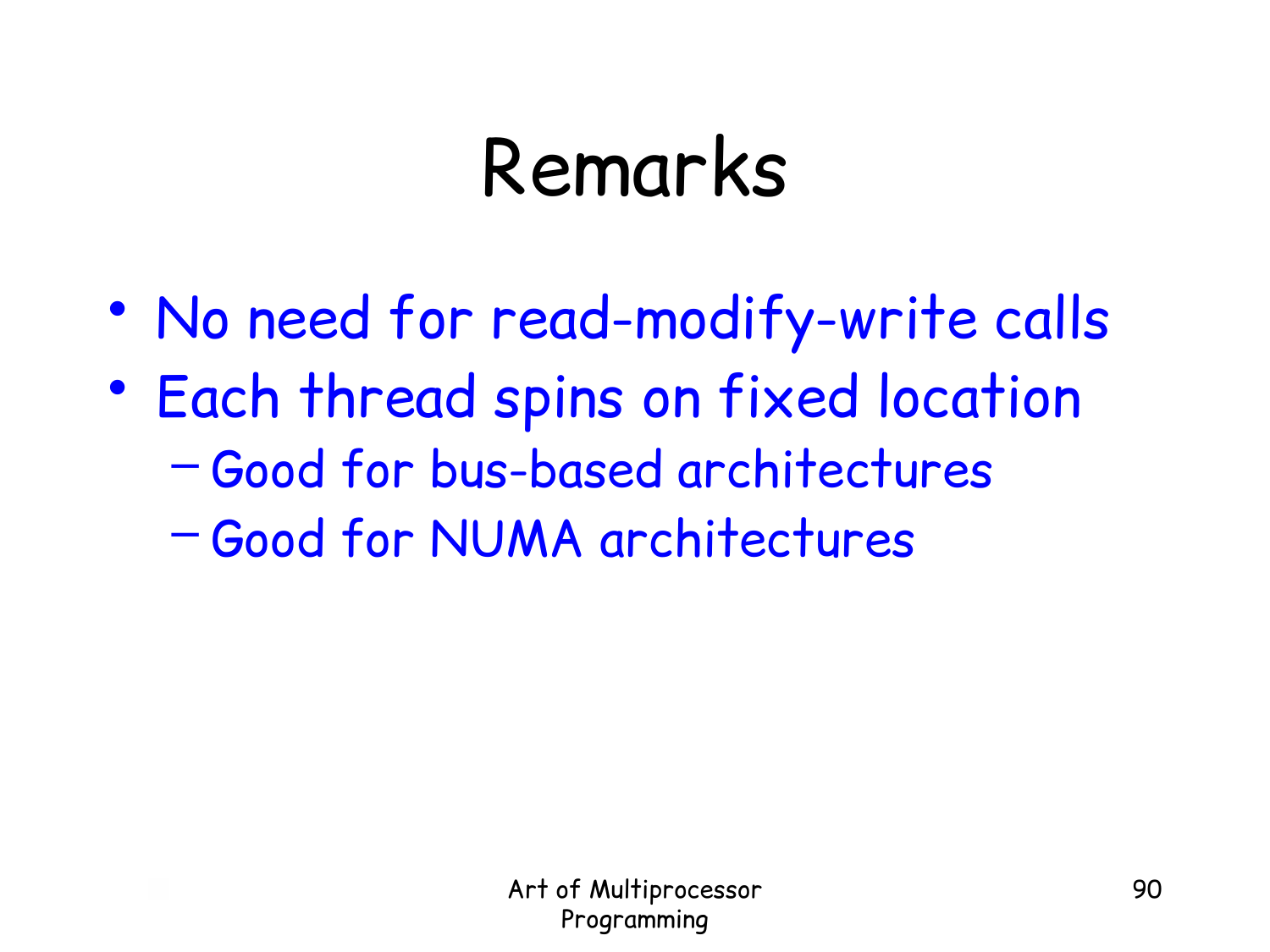

# Remarks
No need for read-modify-write calls
Each thread spins on fixed location
Good for bus-based architectures
Good for NUMA architectures
Art of Multiprocessor Programming
90